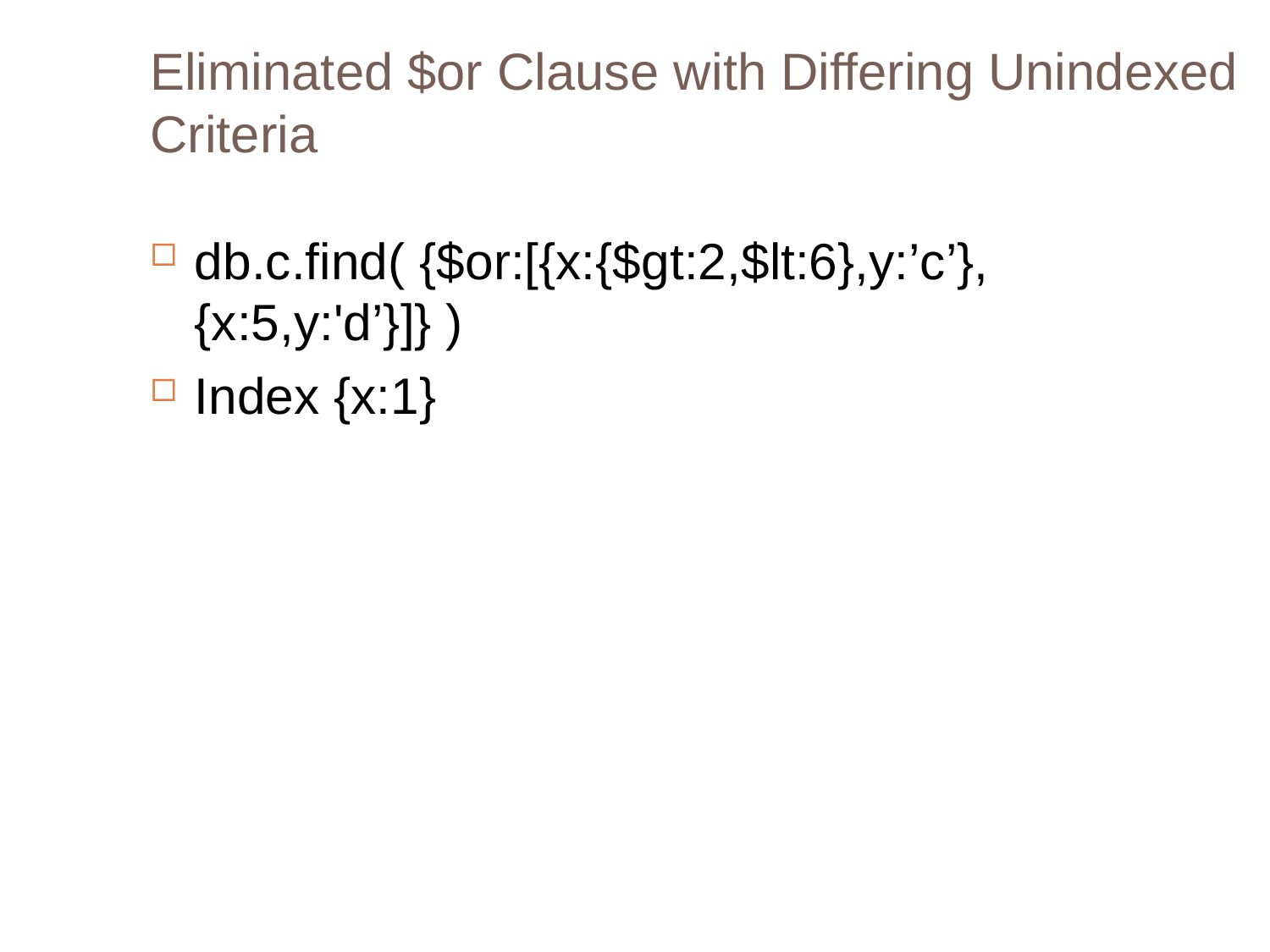

Eliminated $or Clause with Differing Unindexed Criteria
db.c.find( {$or:[{x:{$gt:2,$lt:6},y:’c’},{x:5,y:'d’}]} )
Index {x:1}